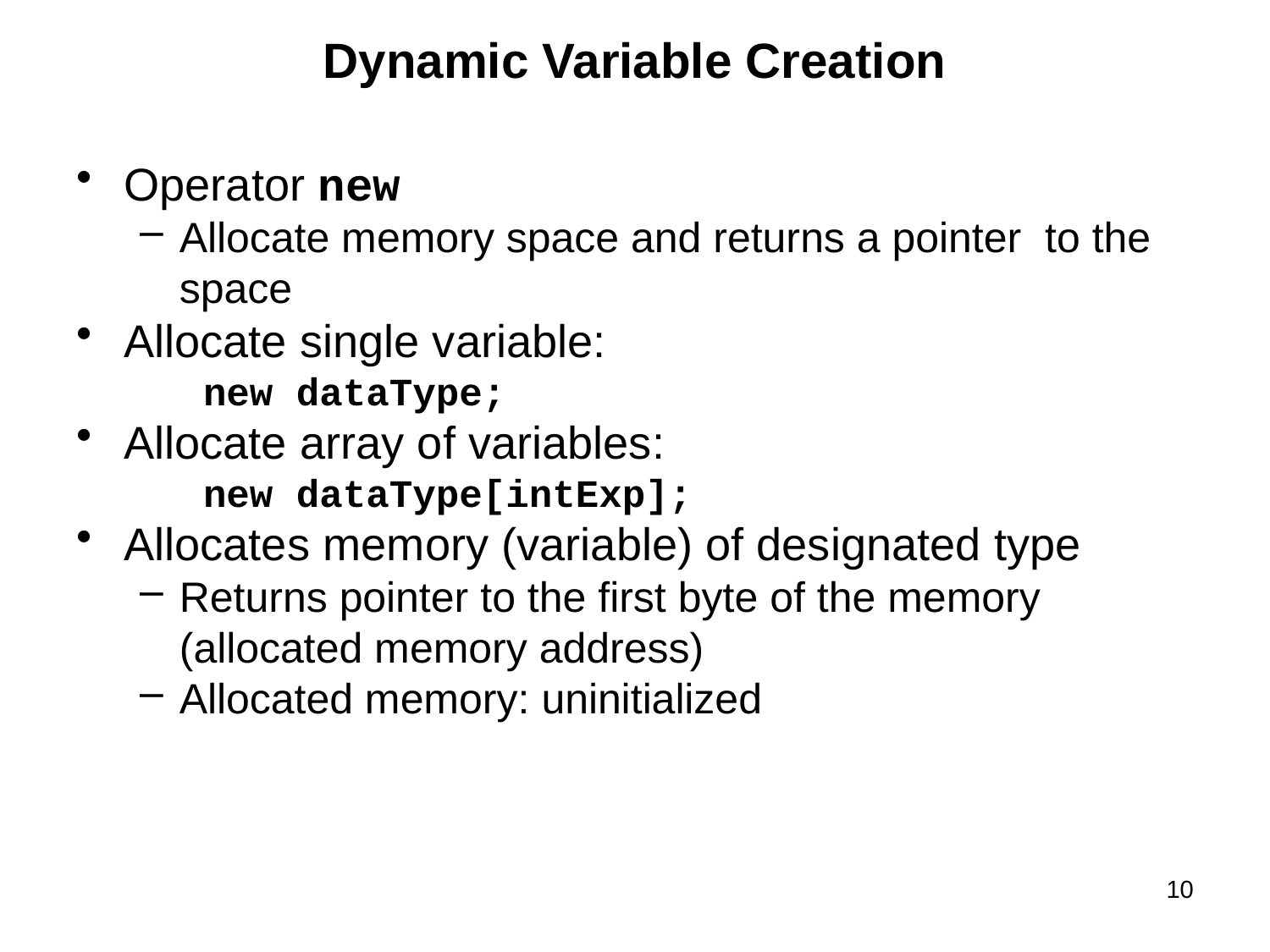

# Dynamic Variable Creation
Operator new
Allocate memory space and returns a pointer  to the space
Allocate single variable:
new dataType;
Allocate array of variables:
new dataType[intExp];
Allocates memory (variable) of designated type
Returns pointer to the first byte of the memory (allocated memory address)
Allocated memory: uninitialized
10